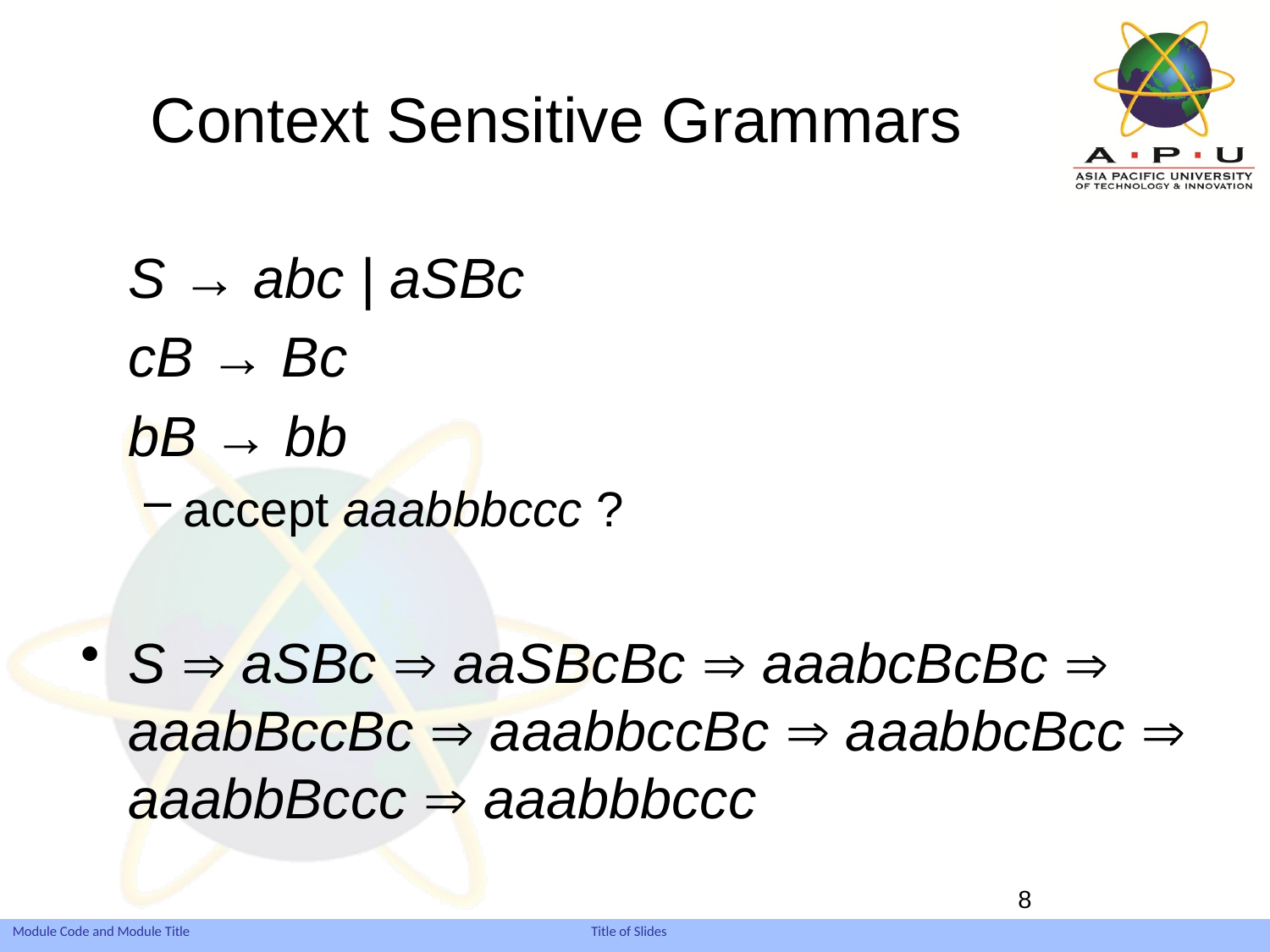

# Context Sensitive Grammars
	S → abc | aSBc
	cB → Bc
	bB → bb
accept aaabbbccc ?

S ⇒ aSBc ⇒ aaSBcBc ⇒ aaabcBcBc ⇒ aaabBccBc ⇒ aaabbccBc ⇒ aaabbcBcc ⇒ aaabbBccc ⇒ aaabbbccc
8